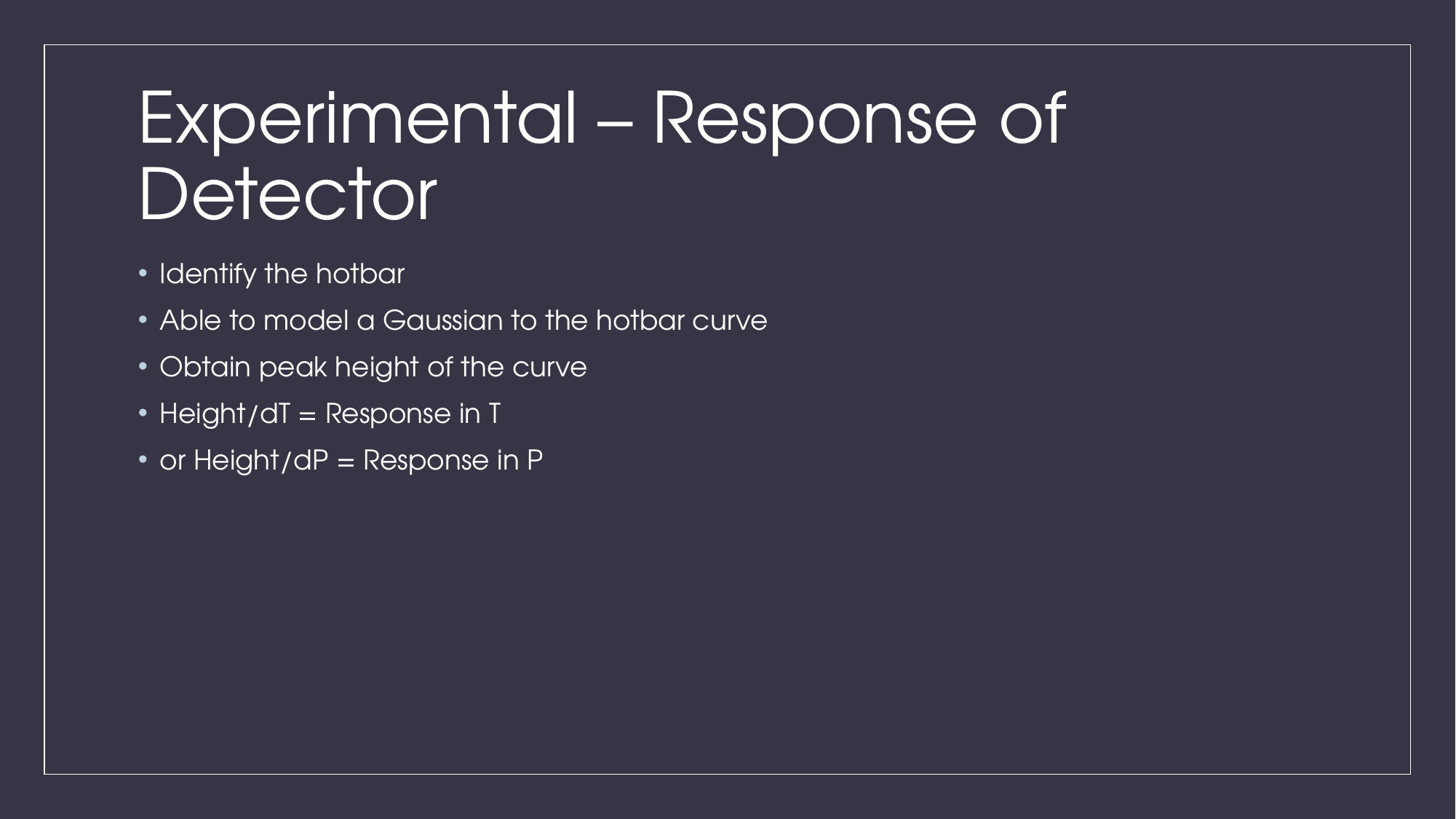

# Experimental – Response of Detector
Identify the hotbar
Able to model a Gaussian to the hotbar curve
Obtain peak height of the curve
Height/dT = Response in T
or Height/dP = Response in P